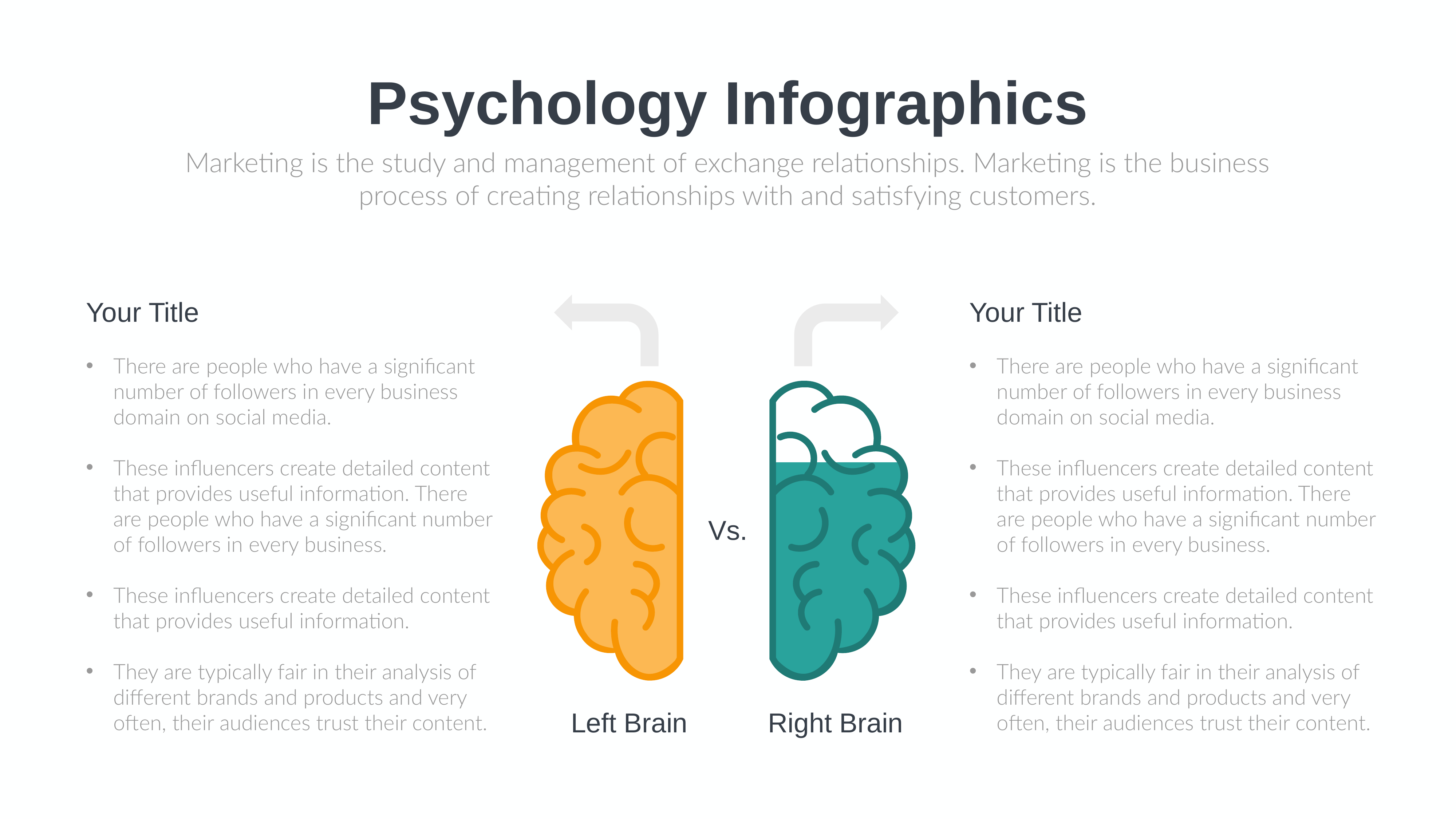

Psychology Infographics
Marketing is the study and management of exchange relationships. Marketing is the business process of creating relationships with and satisfying customers.
Your Title
There are people who have a significant number of followers in every business domain on social media.

These influencers create detailed content that provides useful information. There are people who have a significant number of followers in every business.

These influencers create detailed content that provides useful information.

They are typically fair in their analysis of different brands and products and very often, their audiences trust their content.
Your Title
There are people who have a significant number of followers in every business domain on social media.

These influencers create detailed content that provides useful information. There are people who have a significant number of followers in every business.

These influencers create detailed content that provides useful information.

They are typically fair in their analysis of different brands and products and very often, their audiences trust their content.

Vs.
Left Brain
Right Brain